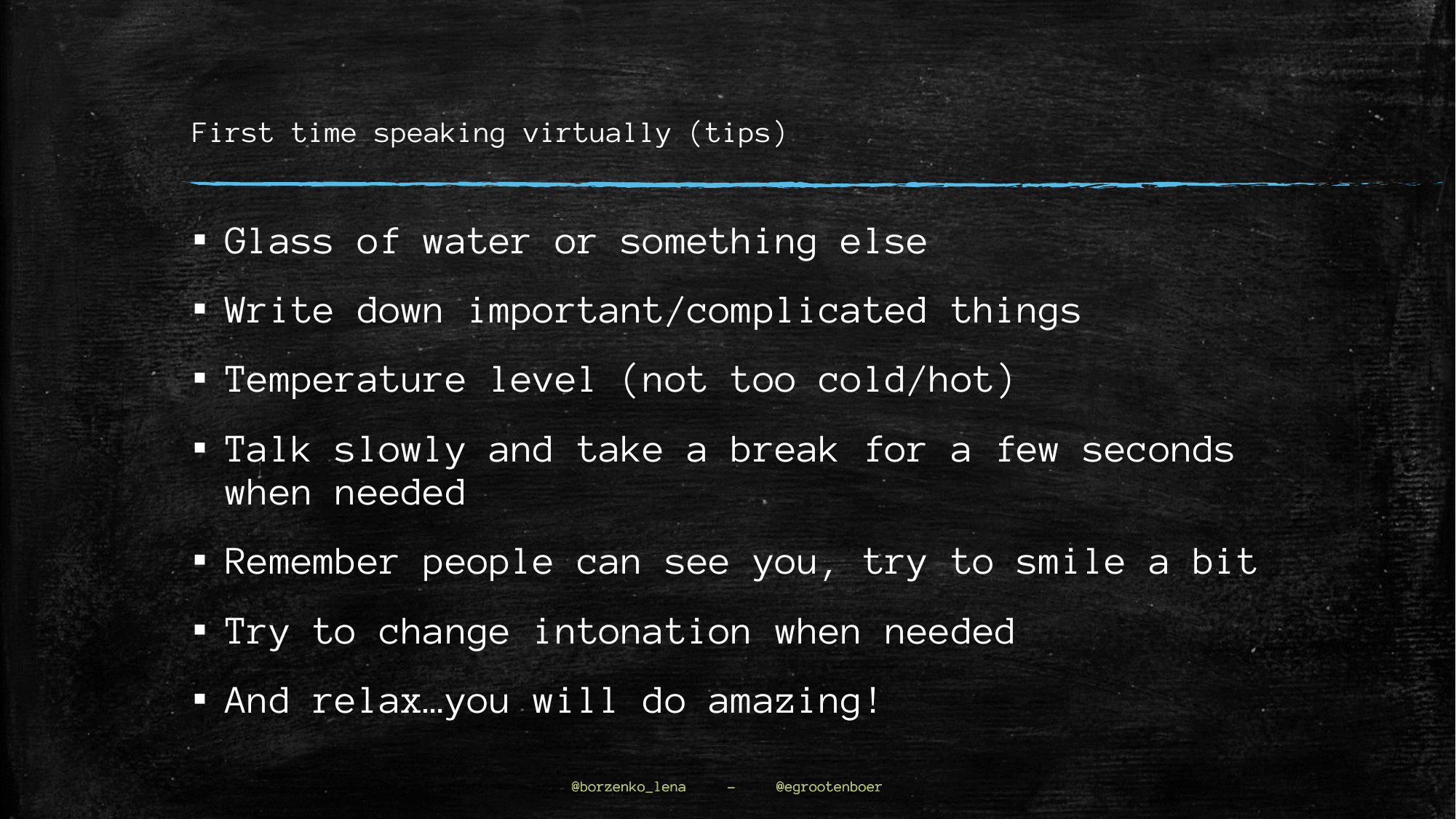

# First time speaking virtually (tips)
Glass of water or something else
Write down important/complicated things
Temperature level (not too cold/hot)
Talk slowly and take a break for a few seconds when needed
Remember people can see you, try to smile a bit
Try to change intonation when needed
And relax…you will do amazing!